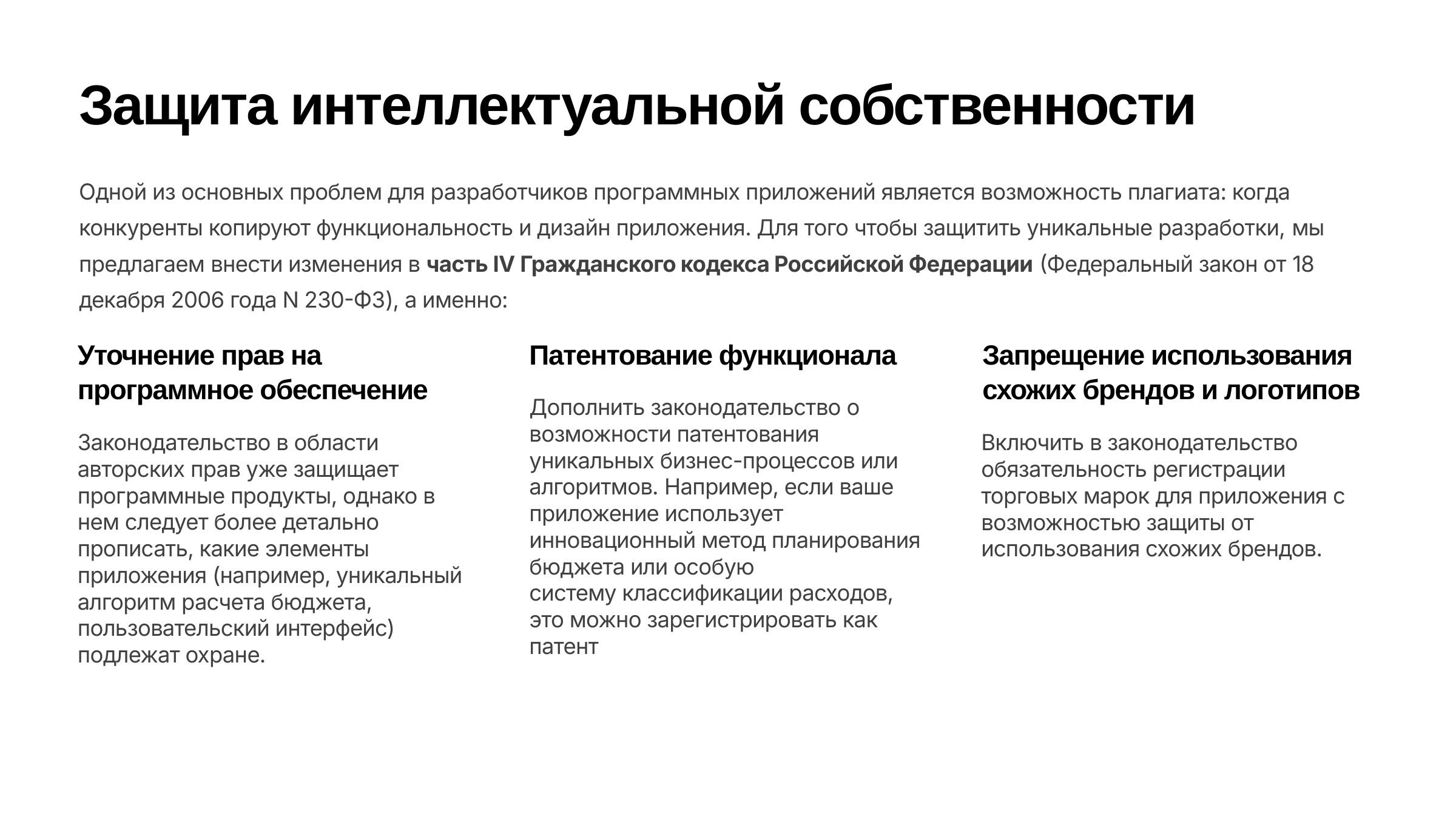

Защита интеллектуальной собственности
Одной из основных проблем для разработчиков программных приложений является возможность плагиата: когда конкуренты копируют функциональность и дизайн приложения. Для того чтобы защитить уникальные разработки, мы предлагаем внести изменения в часть IV Гражданского кодекса Российской Федерации (Федеральный закон от 18 декабря 2006 года N 230-ФЗ), а именно:
Уточнение прав на программное обеспечение
Патентование функционала
Запрещение использования схожих брендов и логотипов
Дополнить законодательство о возможности патентования уникальных бизнес-процессов или алгоритмов. Например, если ваше приложение использует инновационный метод планирования бюджета или особую
систему классификации расходов, это можно зарегистрировать как патент
Законодательство в области авторских прав уже защищает программные продукты, однако в нем следует более детально прописать, какие элементы приложения (например, уникальный алгоритм расчета бюджета, пользовательский интерфейс) подлежат охране.
Включить в законодательство обязательность регистрации торговых марок для приложения с возможностью защиты от использования схожих брендов.